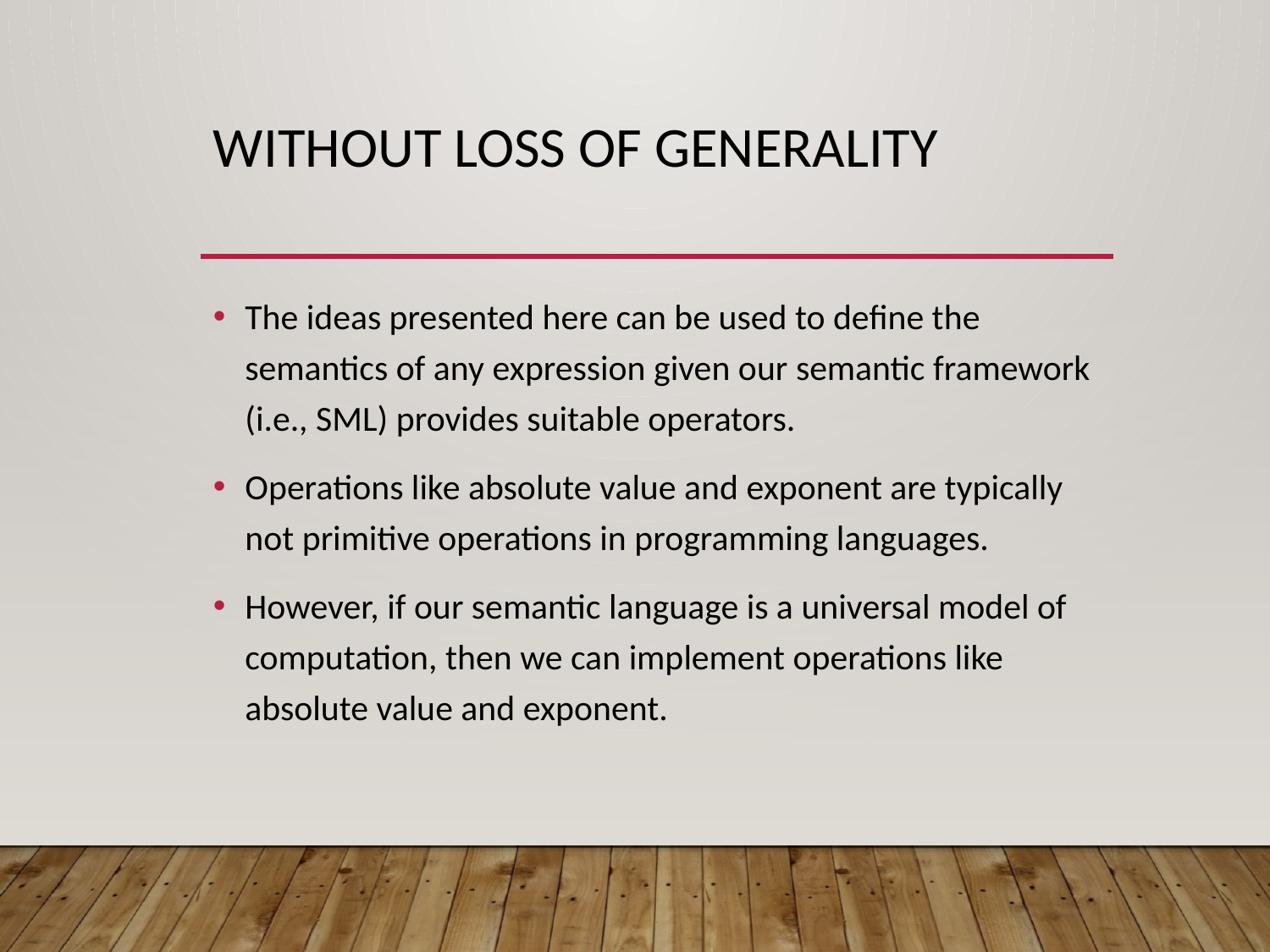

# Without loss of generality
The ideas presented here can be used to define the semantics of any expression given our semantic framework (i.e., SML) provides suitable operators.
Operations like absolute value and exponent are typically not primitive operations in programming languages.
However, if our semantic language is a universal model of computation, then we can implement operations like absolute value and exponent.